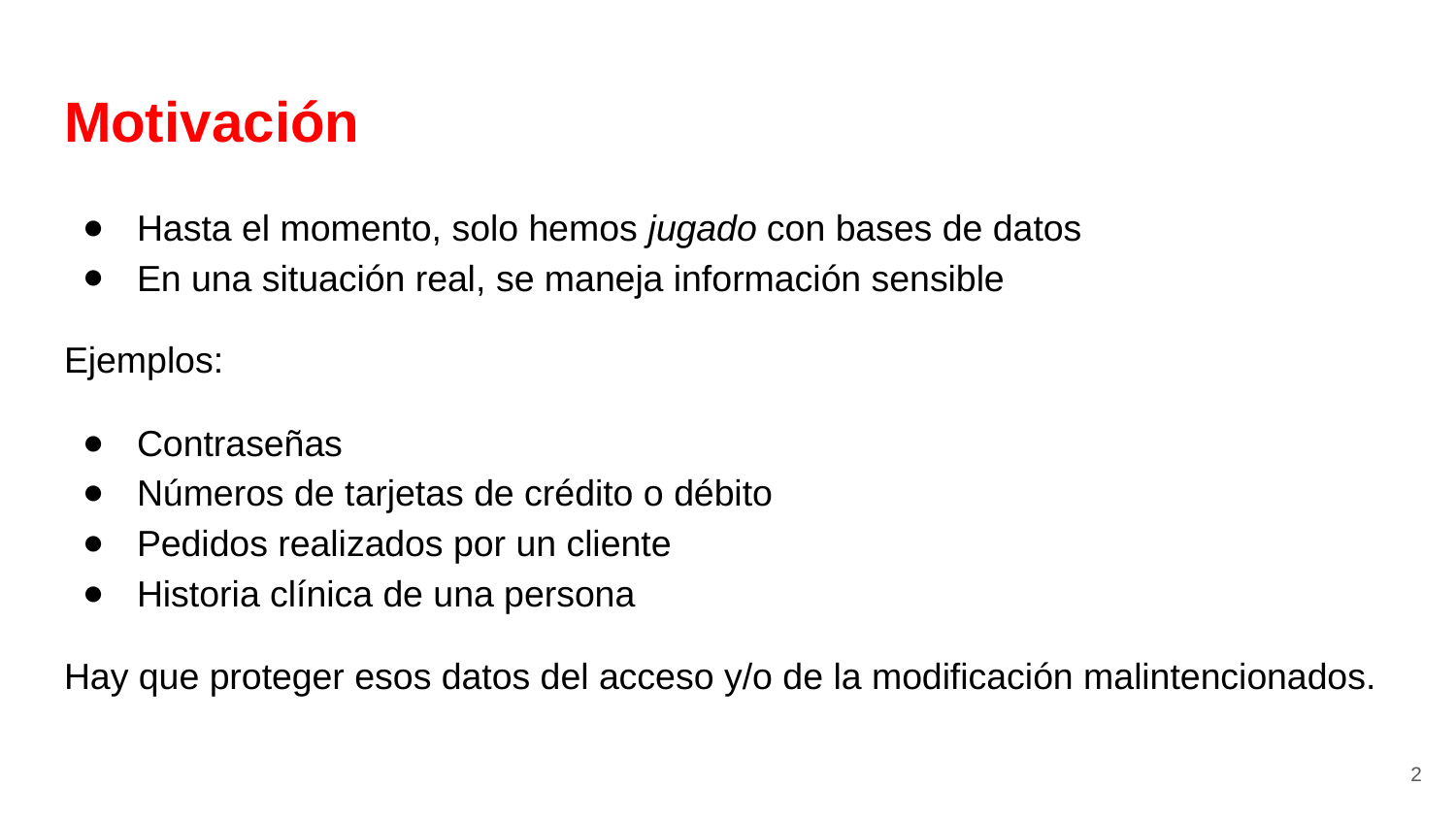

# Motivación
Hasta el momento, solo hemos jugado con bases de datos
En una situación real, se maneja información sensible
Ejemplos:
Contraseñas
Números de tarjetas de crédito o débito
Pedidos realizados por un cliente
Historia clínica de una persona
Hay que proteger esos datos del acceso y/o de la modificación malintencionados.
2